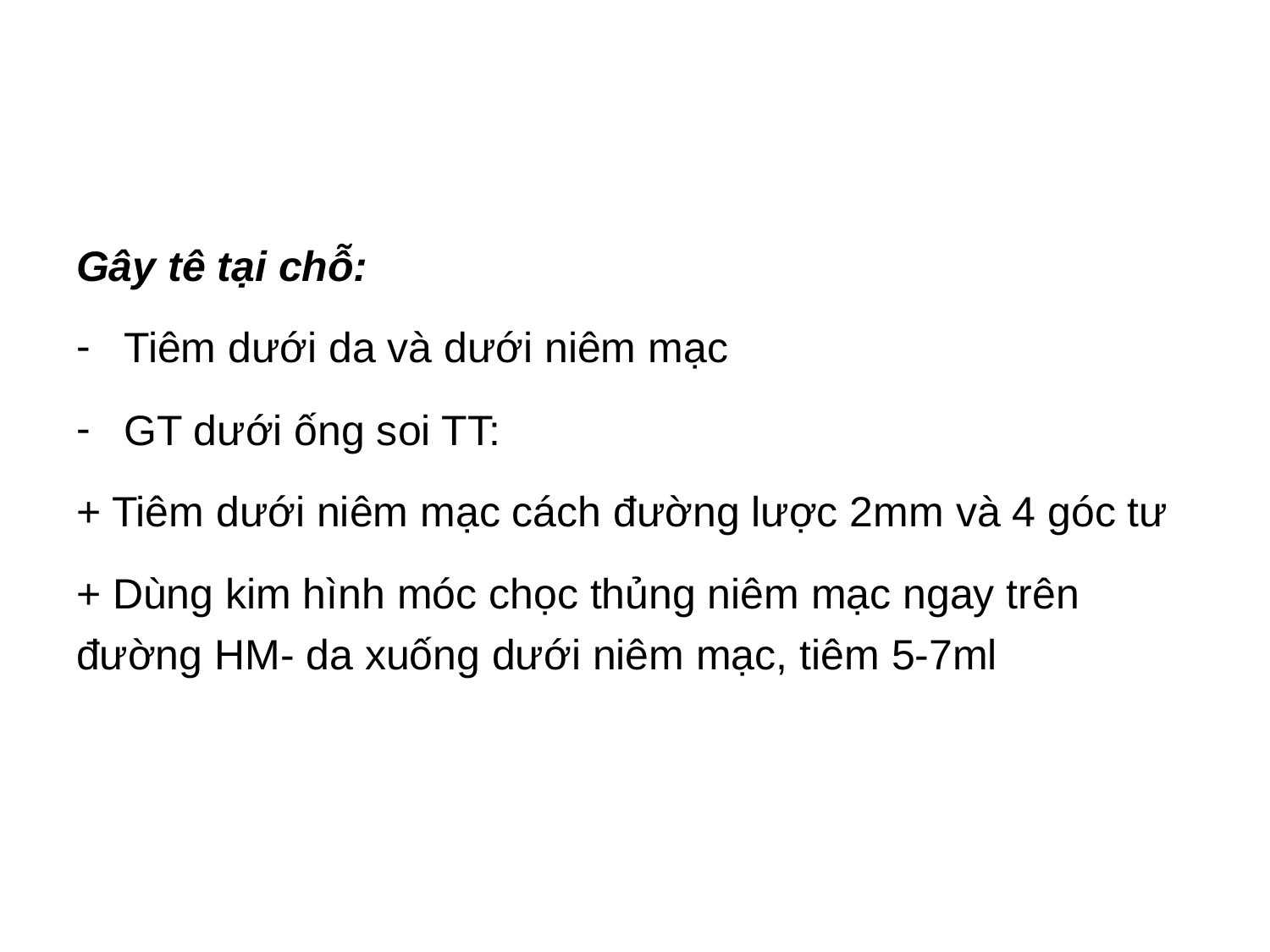

#
Gây tê tại chỗ:
Tiêm dưới da và dưới niêm mạc
GT dưới ống soi TT:
+ Tiêm dưới niêm mạc cách đường lược 2mm và 4 góc tư
+ Dùng kim hình móc chọc thủng niêm mạc ngay trên đường HM- da xuống dưới niêm mạc, tiêm 5-7ml